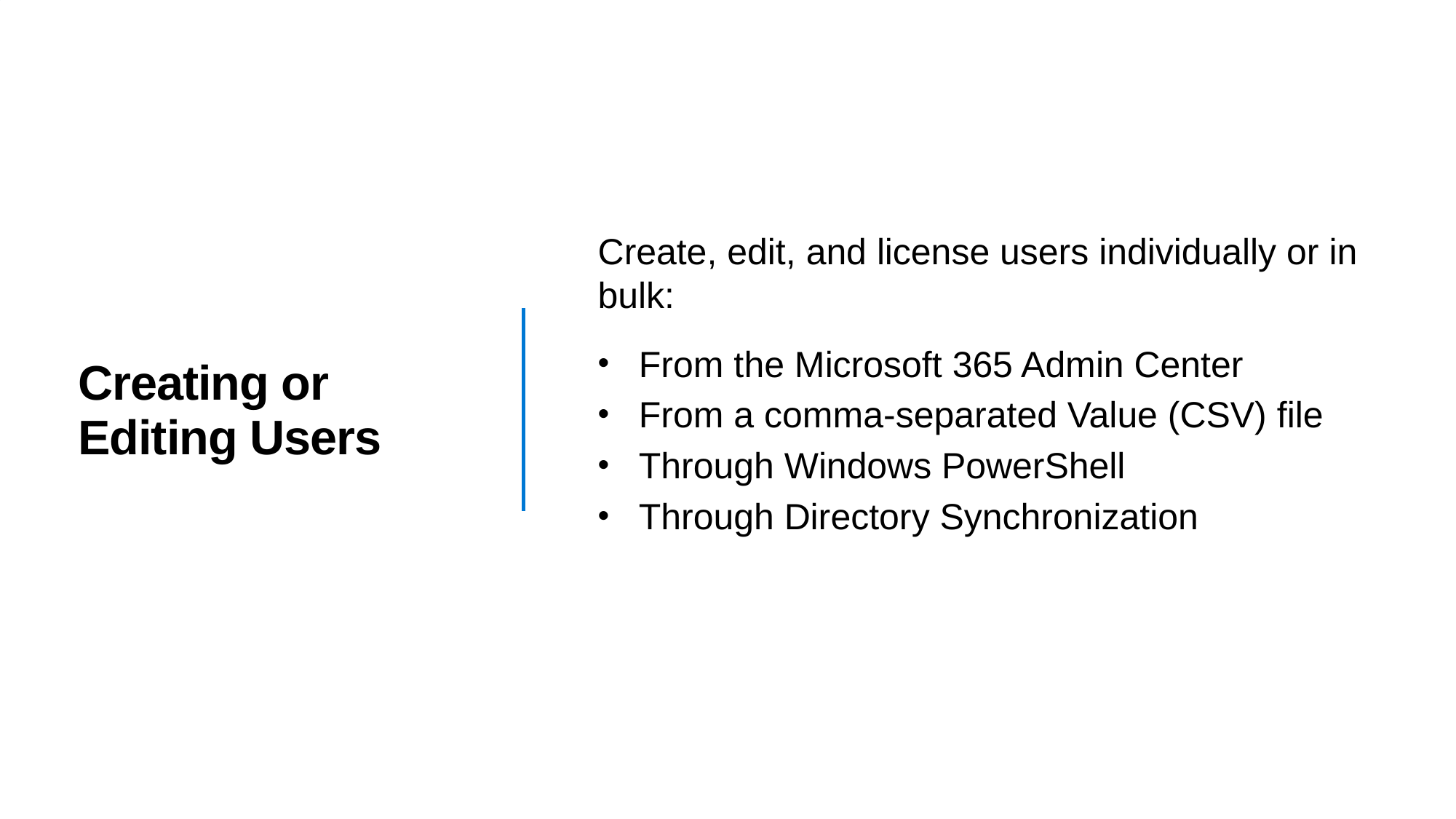

Create, edit, and license users individually or in bulk:
From the Microsoft 365 Admin Center
From a comma-separated Value (CSV) file
Through Windows PowerShell
Through Directory Synchronization

# Creating or Editing Users